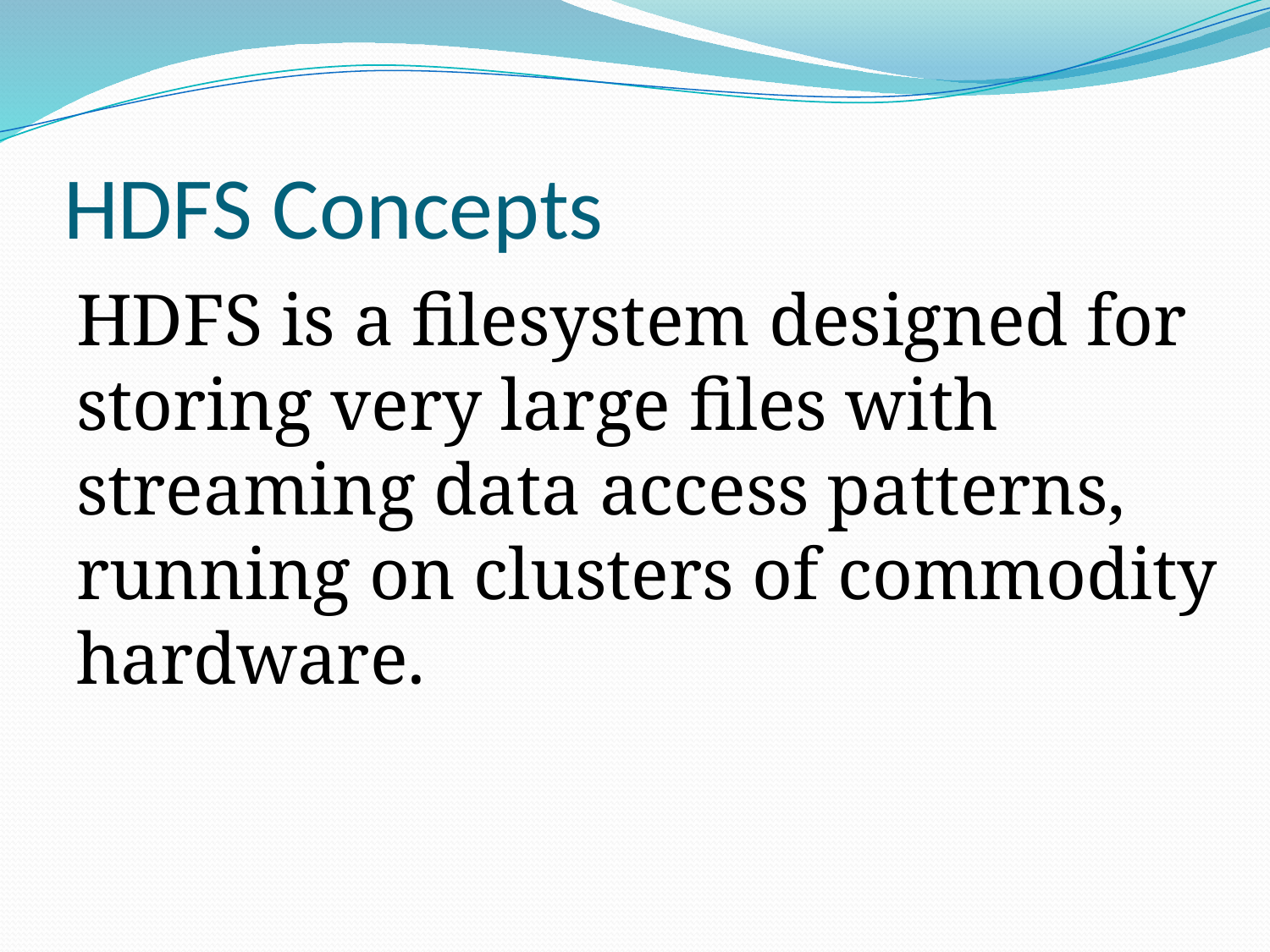

# HDFS Concepts
HDFS is a filesystem designed for storing very large files with streaming data access patterns, running on clusters of commodity hardware.

3